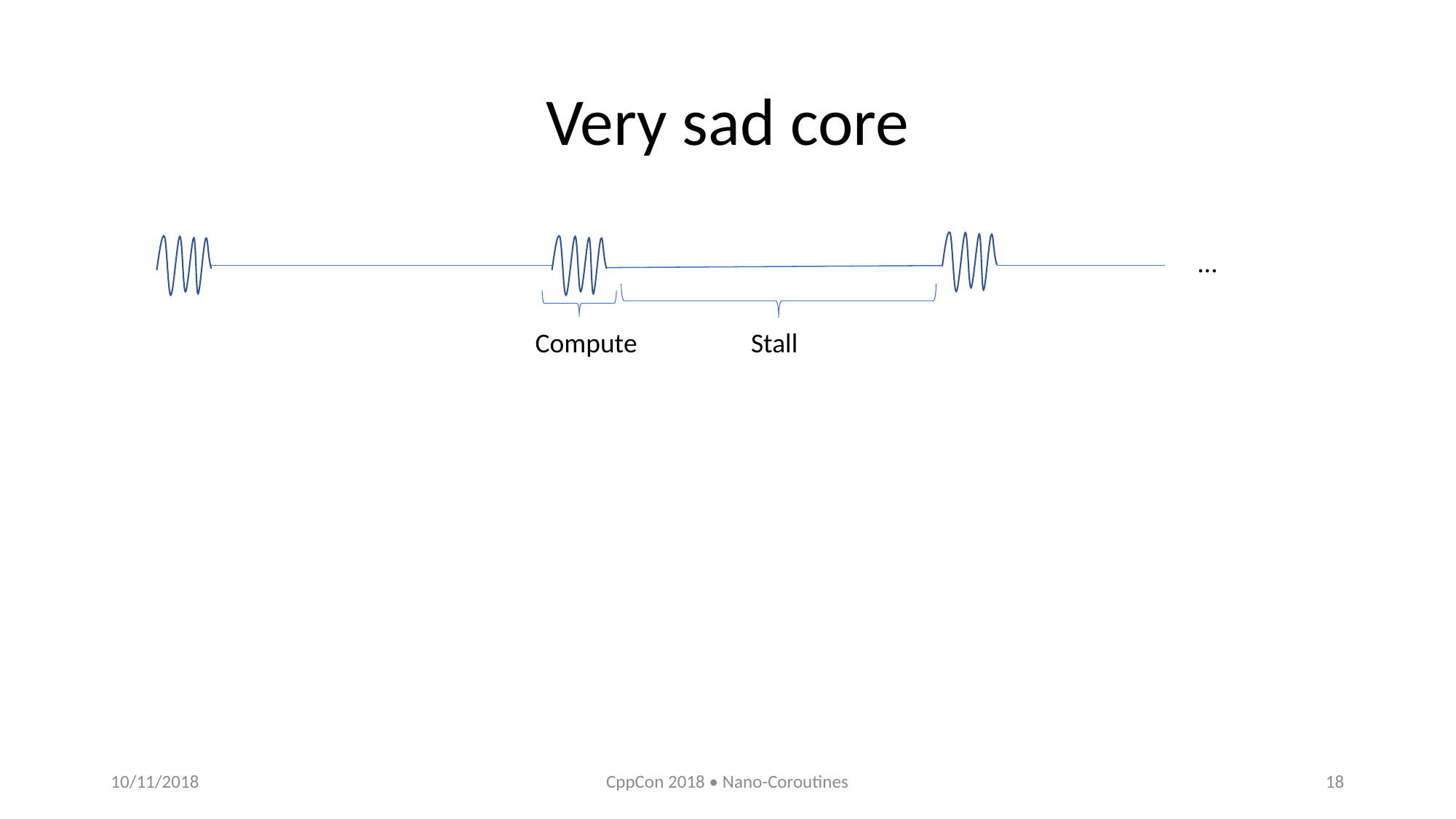

# Very sad core

…

Compute
Stall
10/11/2018
CppCon 2018 • Nano-Coroutines
18